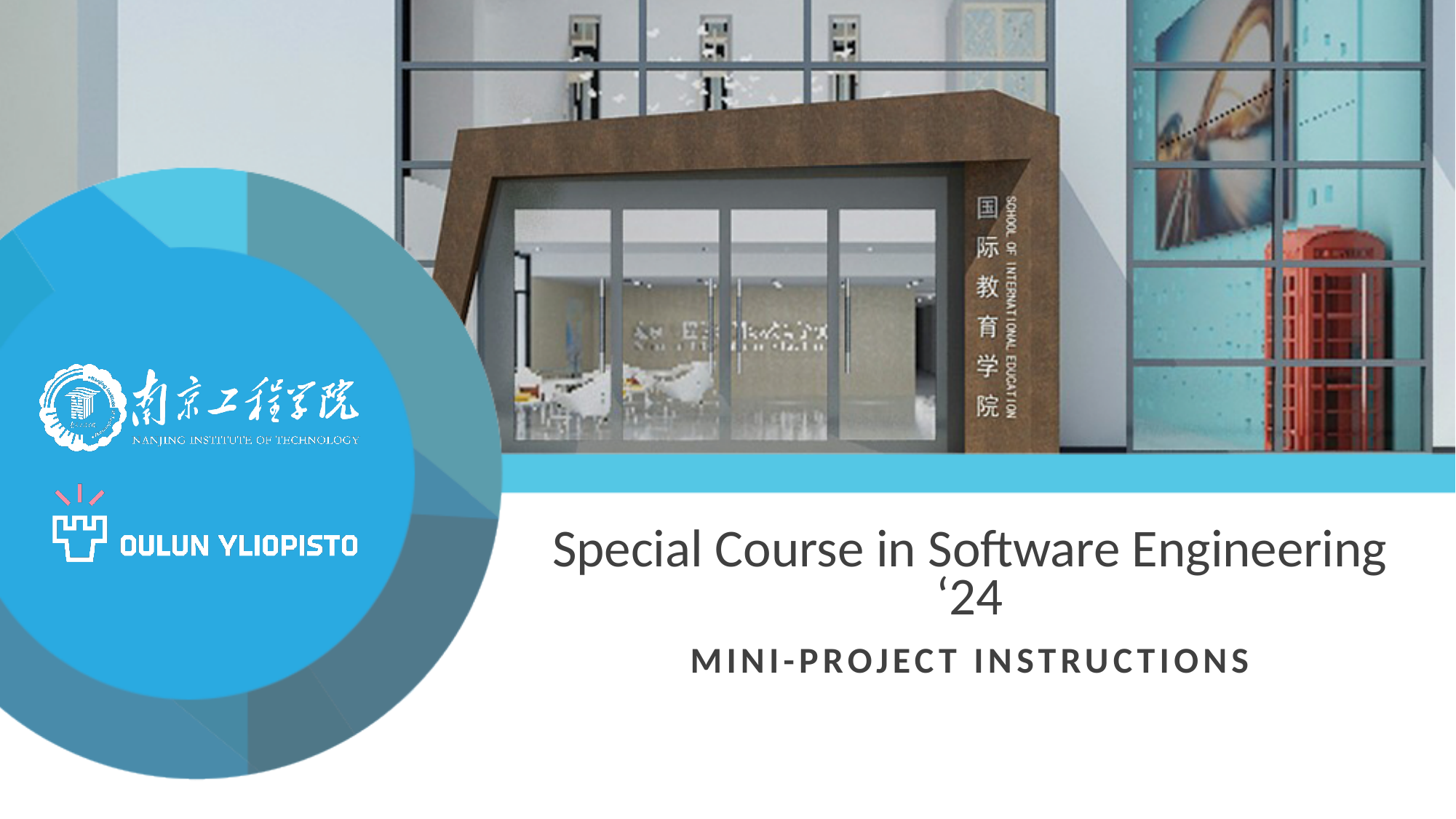

# Special Course in Software Engineering ‘24
MINI-PROJECT INSTRUCTIONS